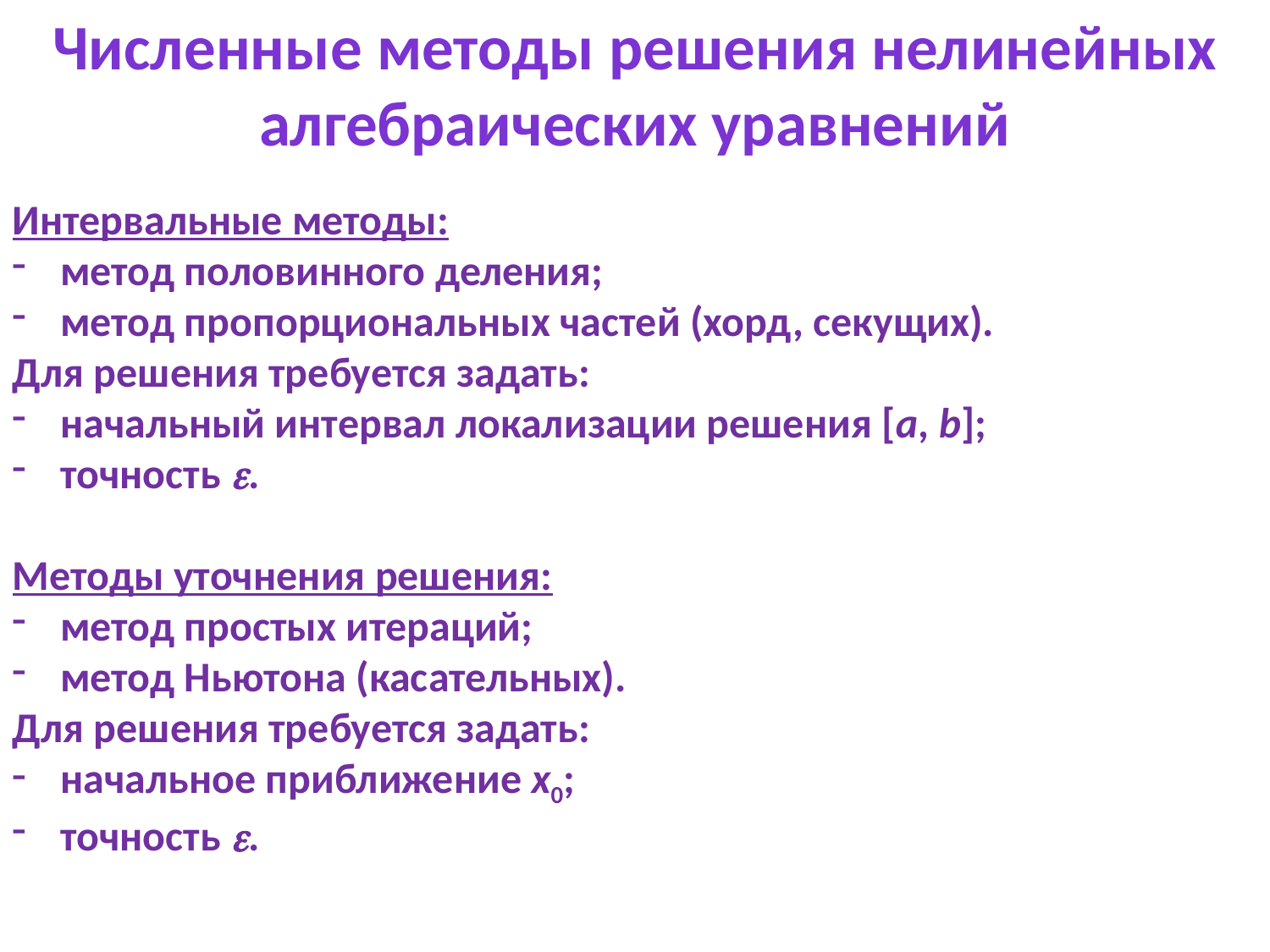

Численные методы решения нелинейных алгебраических уравнений
Интервальные методы:
метод половинного деления;
метод пропорциональных частей (хорд, секущих).
Для решения требуется задать:
начальный интервал локализации решения [a, b];
точность ε.

Методы уточнения решения:
метод простых итераций;
метод Ньютона (касательных).
Для решения требуется задать:
начальное приближение x0;
точность ε.